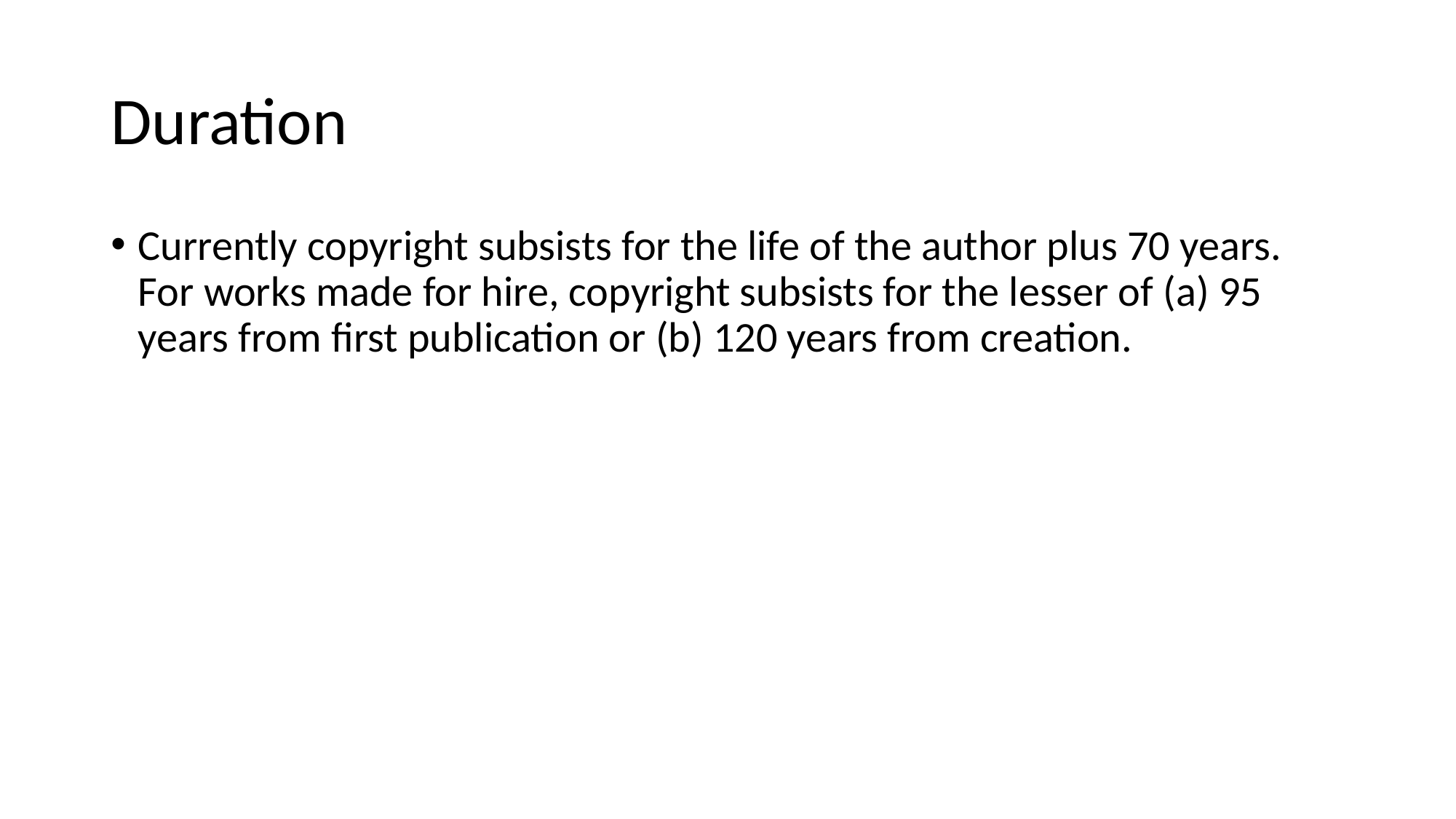

# Duration
Currently copyright subsists for the life of the author plus 70 years.  For works made for hire, copyright subsists for the lesser of (a) 95 years from first publication or (b) 120 years from creation.